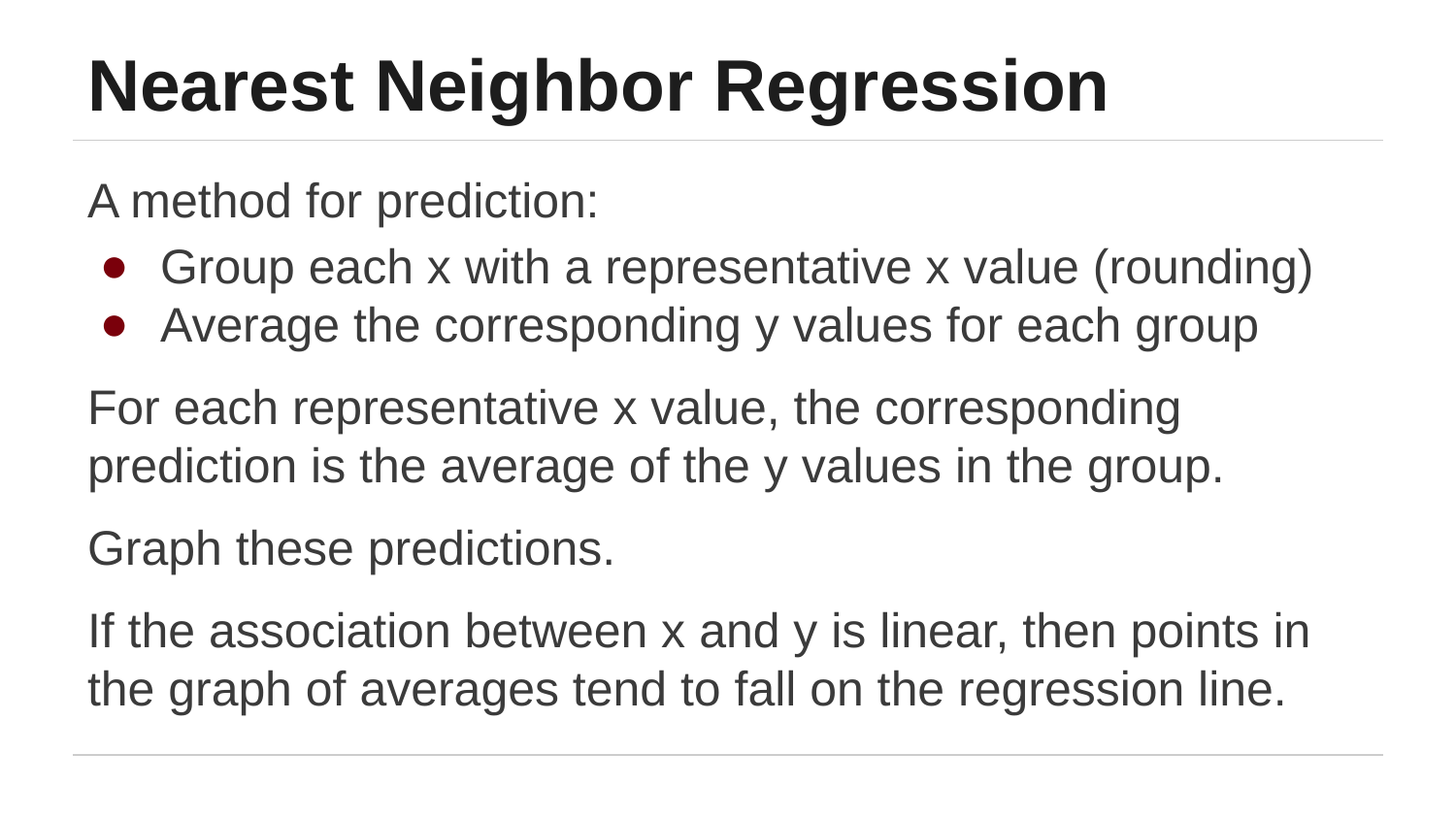

# Nearest Neighbor Regression
A method for prediction:
Group each x with a representative x value (rounding)
Average the corresponding y values for each group
For each representative x value, the corresponding prediction is the average of the y values in the group.
Graph these predictions.
If the association between x and y is linear, then points in the graph of averages tend to fall on the regression line.